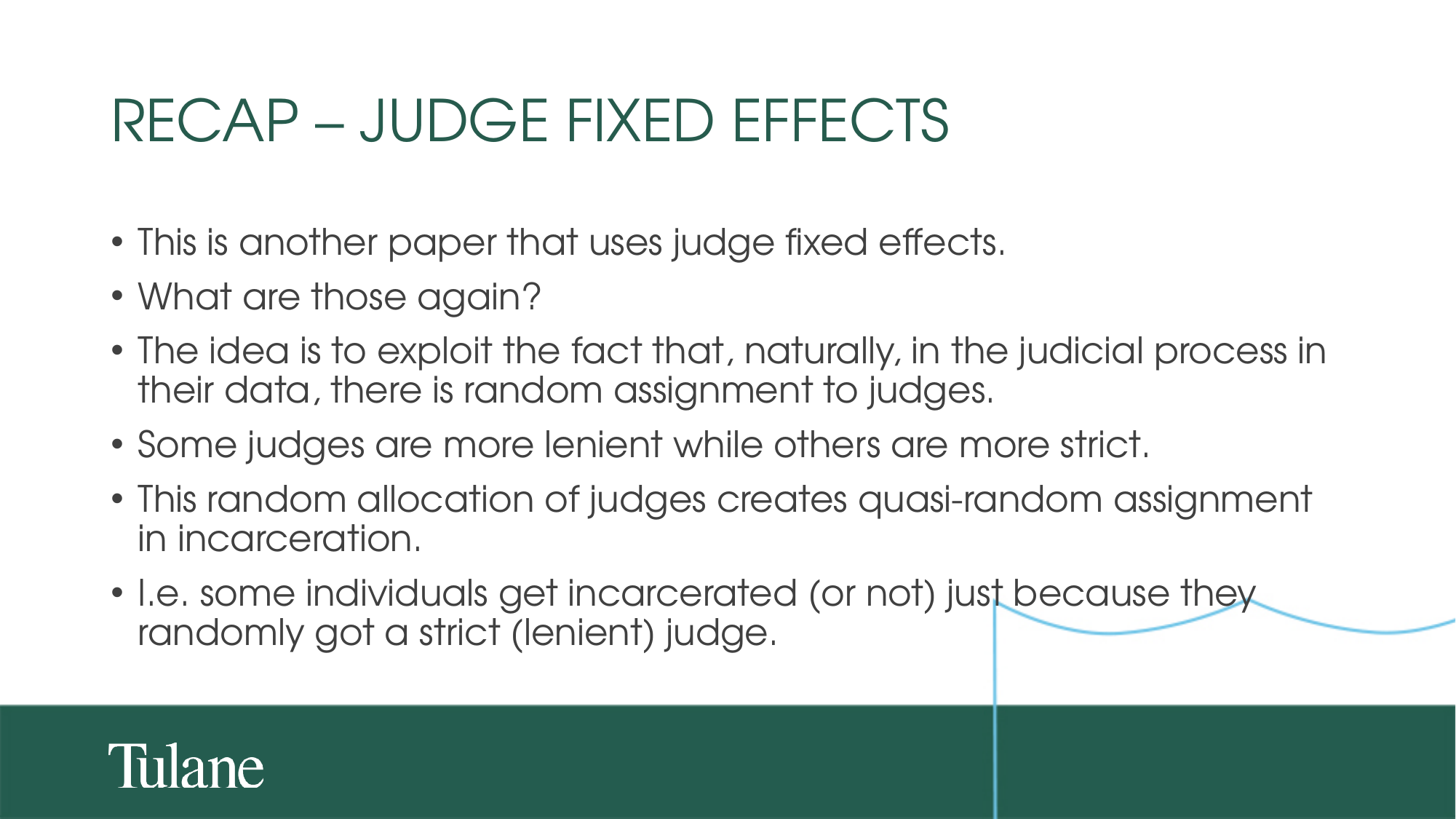

# Recap – Judge Fixed Effects
This is another paper that uses judge fixed effects.
What are those again?
The idea is to exploit the fact that, naturally, in the judicial process in their data, there is random assignment to judges.
Some judges are more lenient while others are more strict.
This random allocation of judges creates quasi-random assignment in incarceration.
I.e. some individuals get incarcerated (or not) just because they randomly got a strict (lenient) judge.